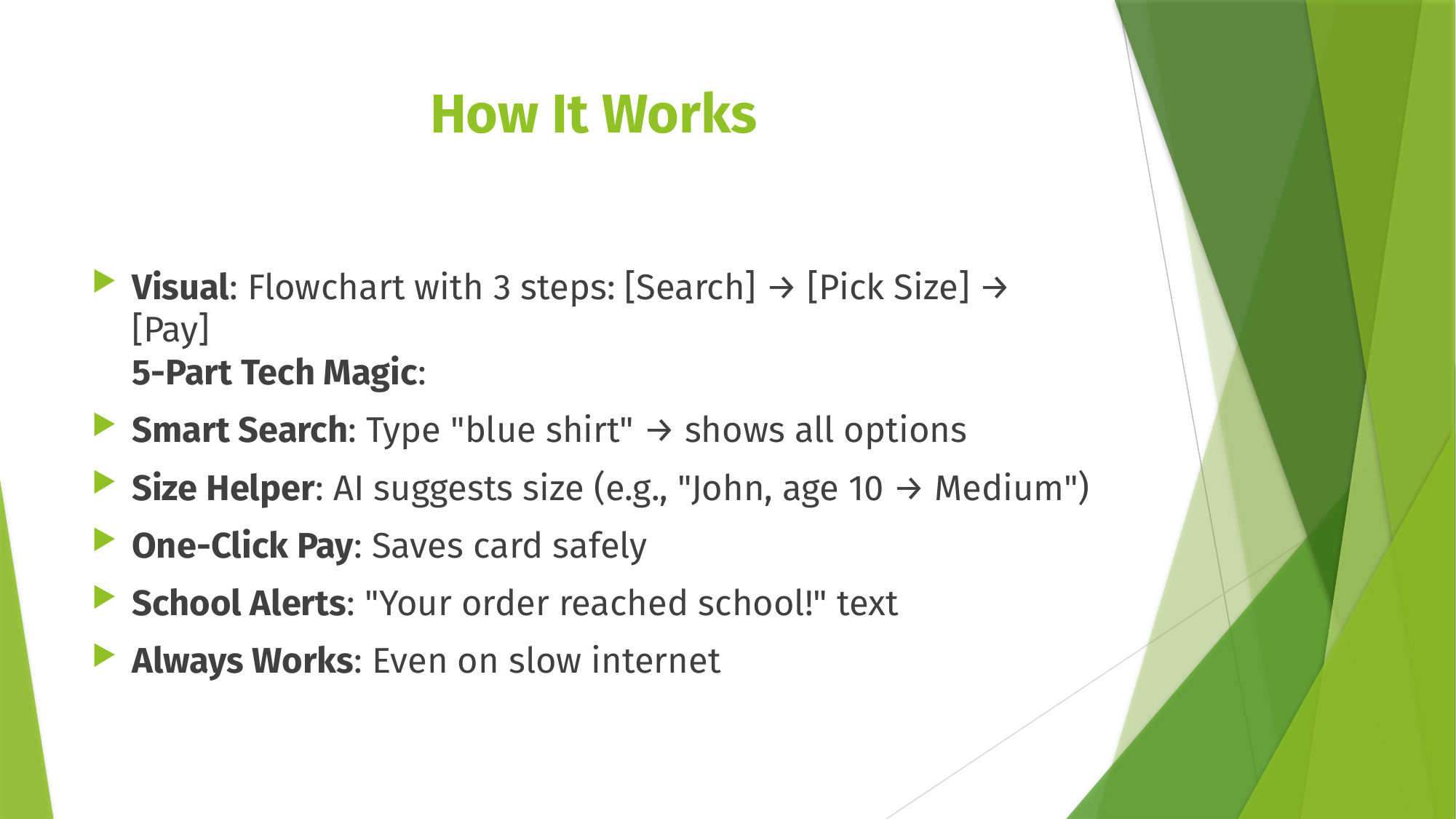

# How It Works
Visual: Flowchart with 3 steps: [Search] → [Pick Size] → [Pay]
5-Part Tech Magic:
Smart Search: Type "blue shirt" → shows all options
Size Helper: AI suggests size (e.g., "John, age 10 → Medium")
One-Click Pay: Saves card safely
School Alerts: "Your order reached school!" text
Always Works: Even on slow internet